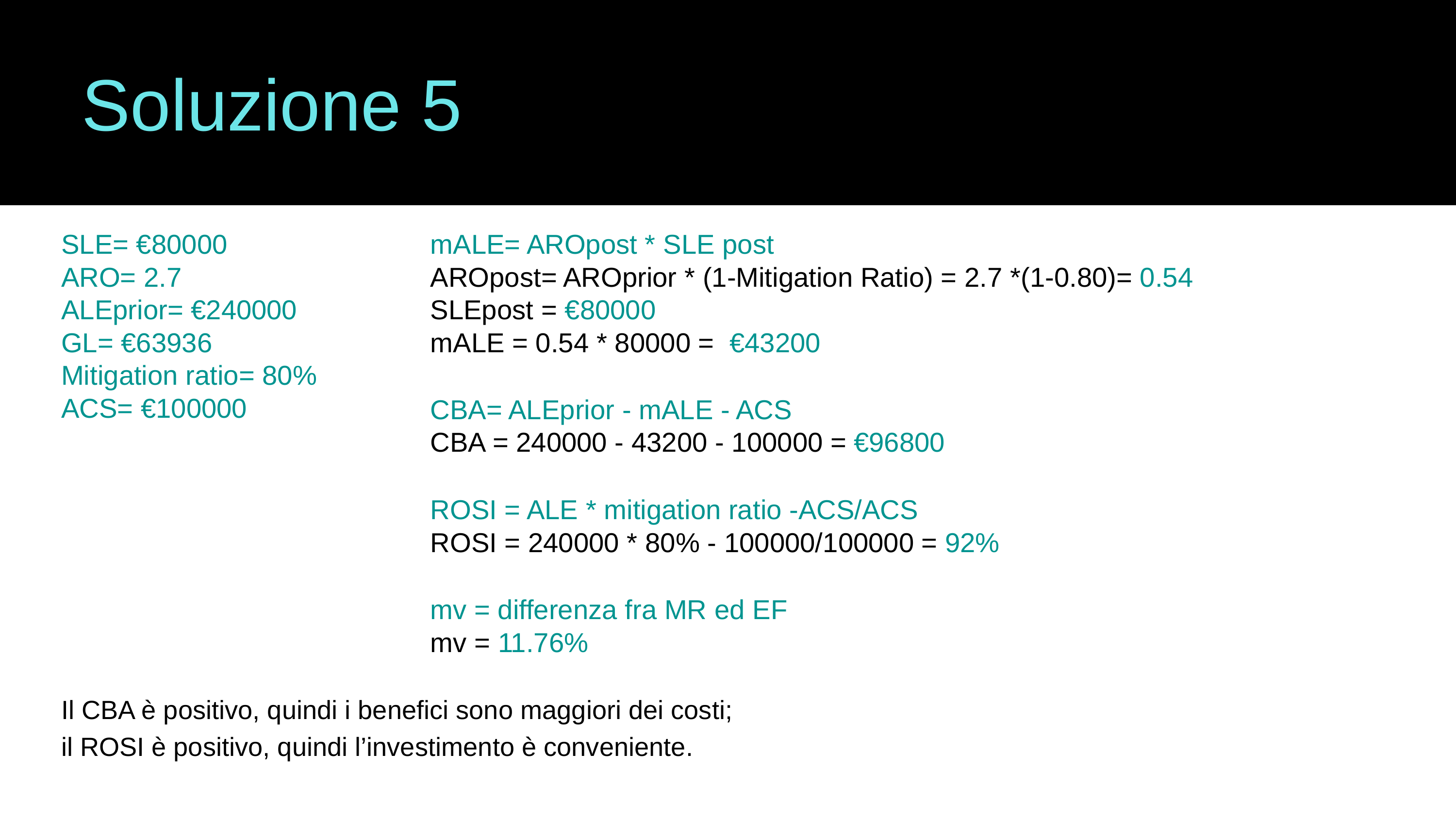

Soluzione 5
SLE= €80000
ARO= 2.7
ALEprior= €240000
GL= €6393﻿6
Mitigation ratio= 80%
ACS= €100000
mALE= AROpost * SLE post
AROpost= AROprior * (1-Mitigation Ratio) = 2.7 *(1-0.80)= 0.54
SLEpost = €80000
mALE = 0.54 * 80000 =  €43200
CBA= ALEprior - mALE - ACS
CBA = 240000 - 43200 - 100000 = €96800
ROSI = ALE * mitigation ratio -ACS/ACS
ROSI = 240000 * 80% - 100000/100000 = 92%
mv = differenza fra MR ed EF
mv = 11.76%
Il CBA è positivo, quindi i benefici sono maggiori dei costi;
il ROSI è positivo, quindi l’investimento è conveniente.